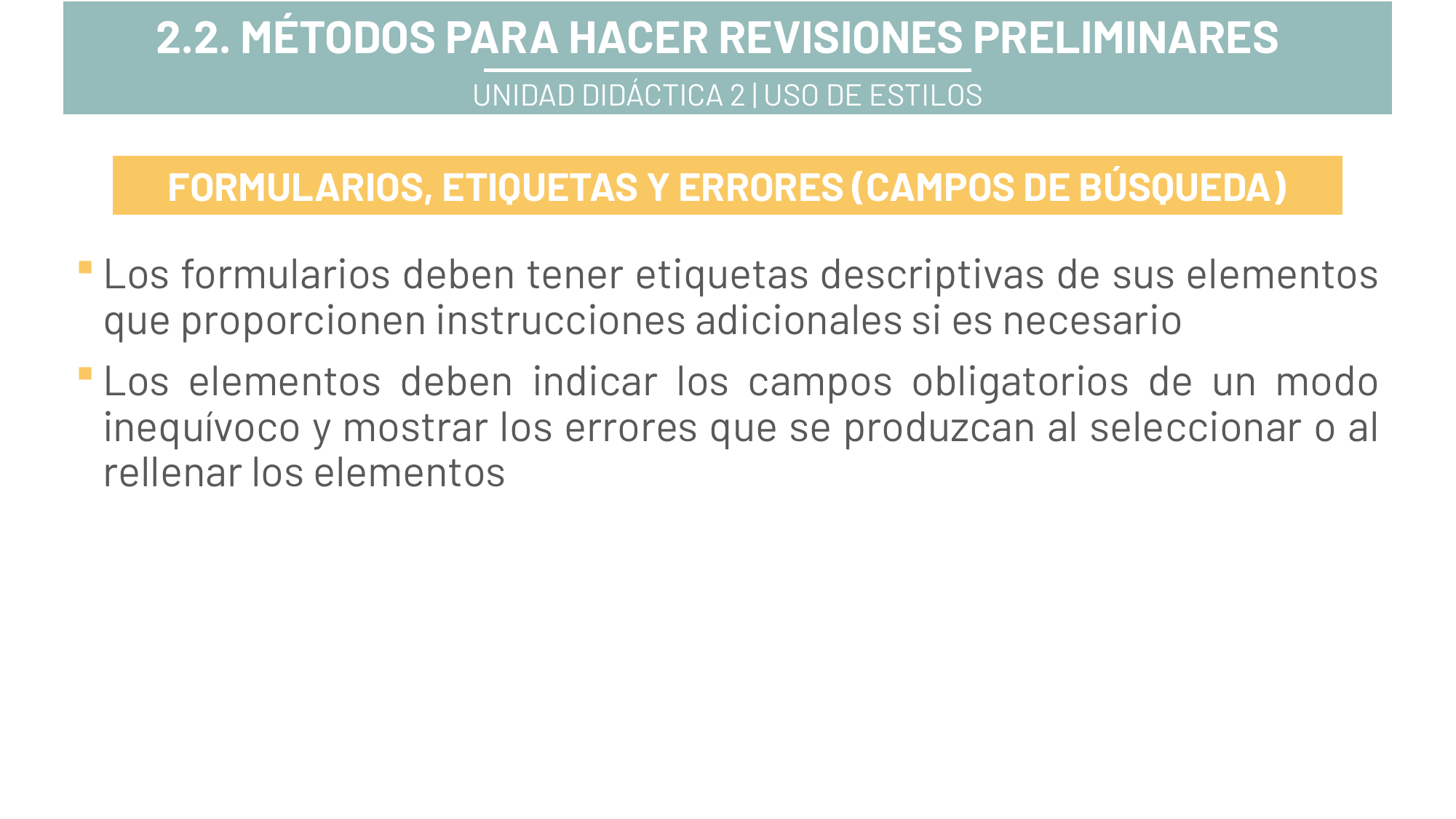

2.2. MÉTODOS PARA HACER REVISIONES PRELIMINARES
UNIDAD DIDÁCTICA 2 | USO DE ESTILOS
FORMULARIOS, ETIQUETAS Y ERRORES (CAMPOS DE BÚSQUEDA)

Los formularios deben tener etiquetas descriptivas de sus elementos que proporcionen instrucciones adicionales si es necesario
Los elementos deben indicar los campos obligatorios de un modo inequívoco y mostrar los errores que se produzcan al seleccionar o al rellenar los elementos